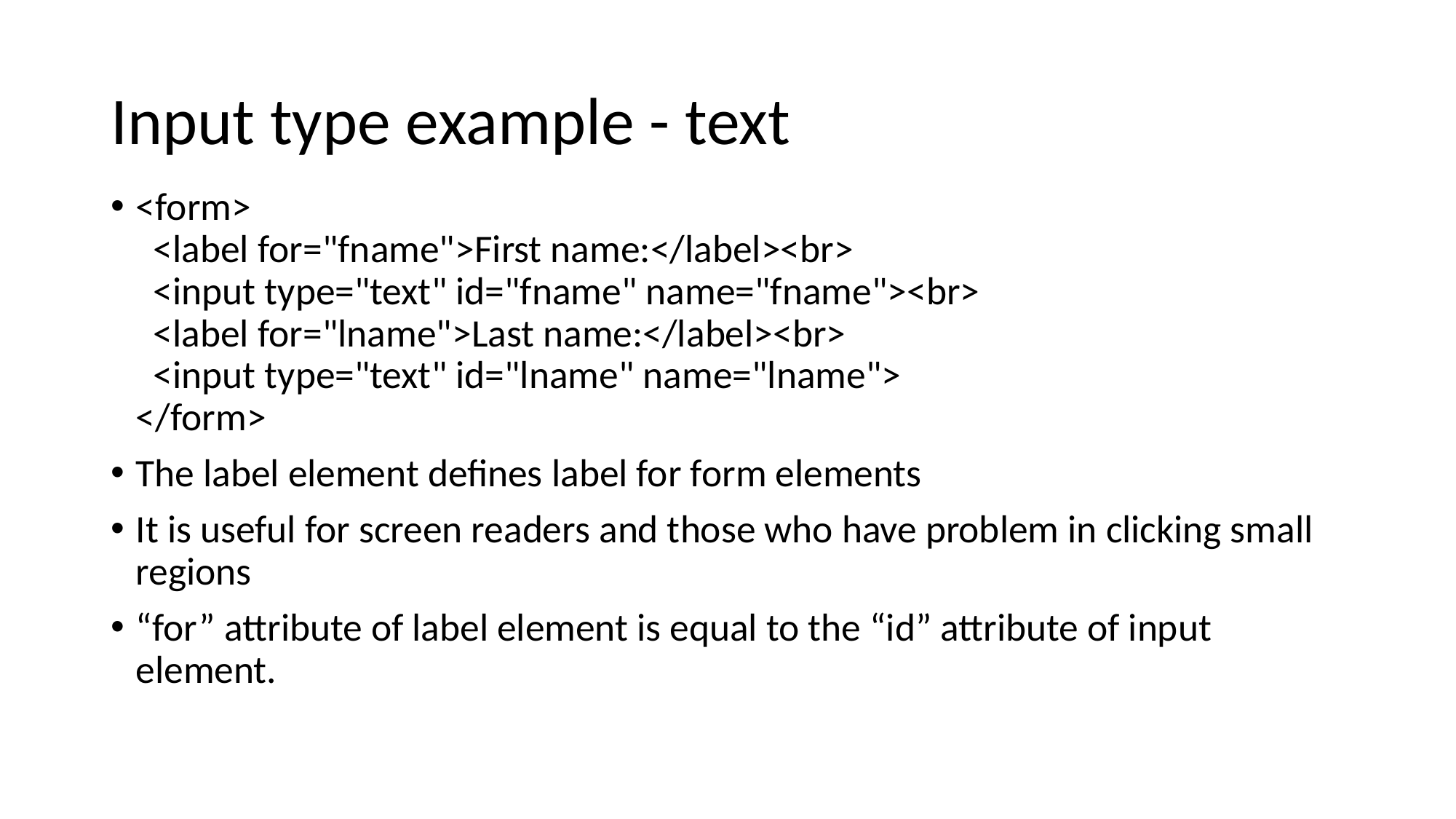

# Input type example - text
<form>
  <label for="fname">First name:</label><br>
  <input type="text" id="fname" name="fname"><br>
  <label for="lname">Last name:</label><br>
  <input type="text" id="lname" name="lname">
</form>
The label element defines label for form elements
It is useful for screen readers and those who have problem in clicking small regions
“for” attribute of label element is equal to the “id” attribute of input element.